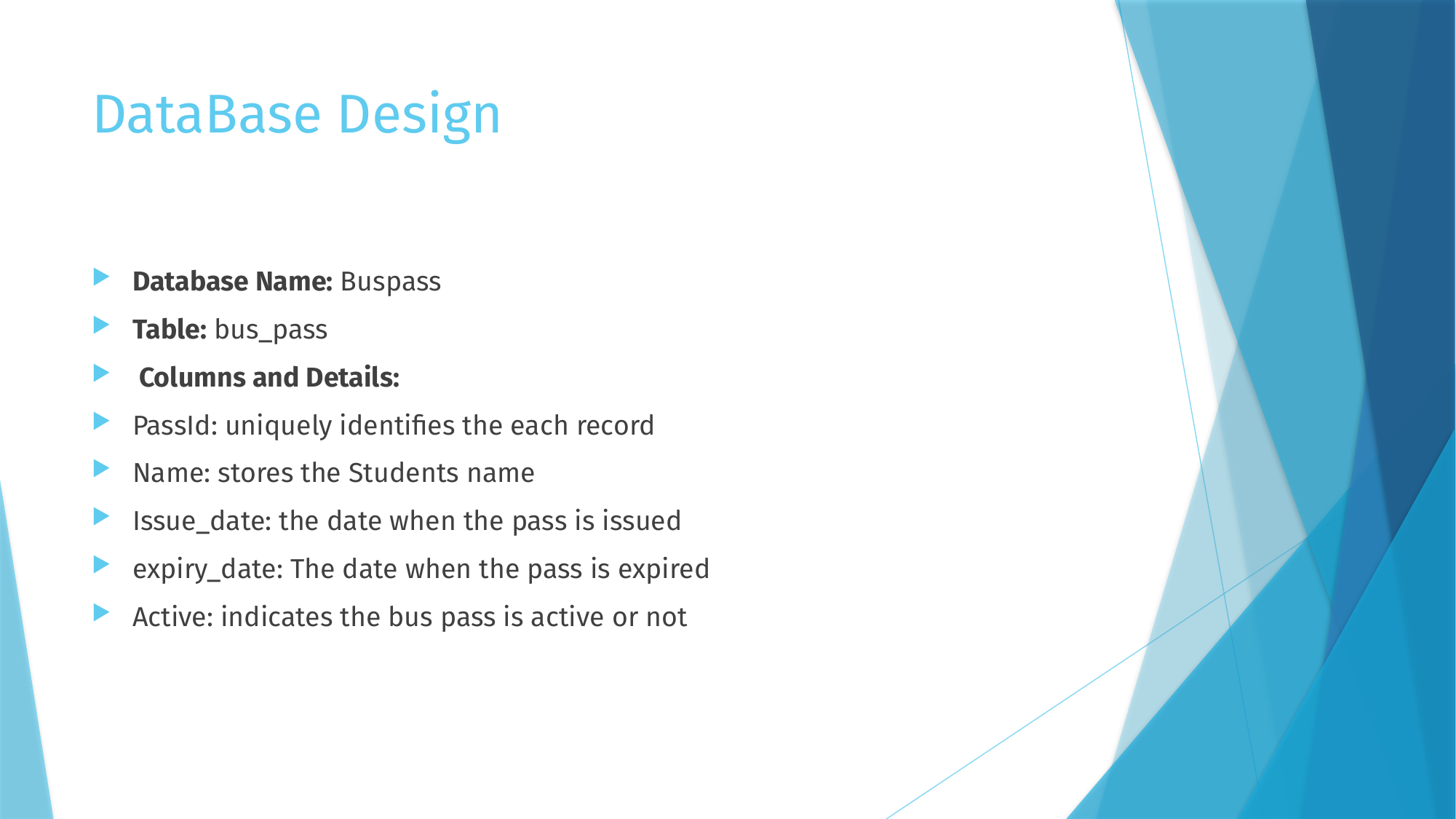

# DataBase Design
Database Name: Buspass
Table: bus_pass
 Columns and Details:
PassId: uniquely identifies the each record
Name: stores the Students name
Issue_date: the date when the pass is issued
expiry_date: The date when the pass is expired
Active: indicates the bus pass is active or not